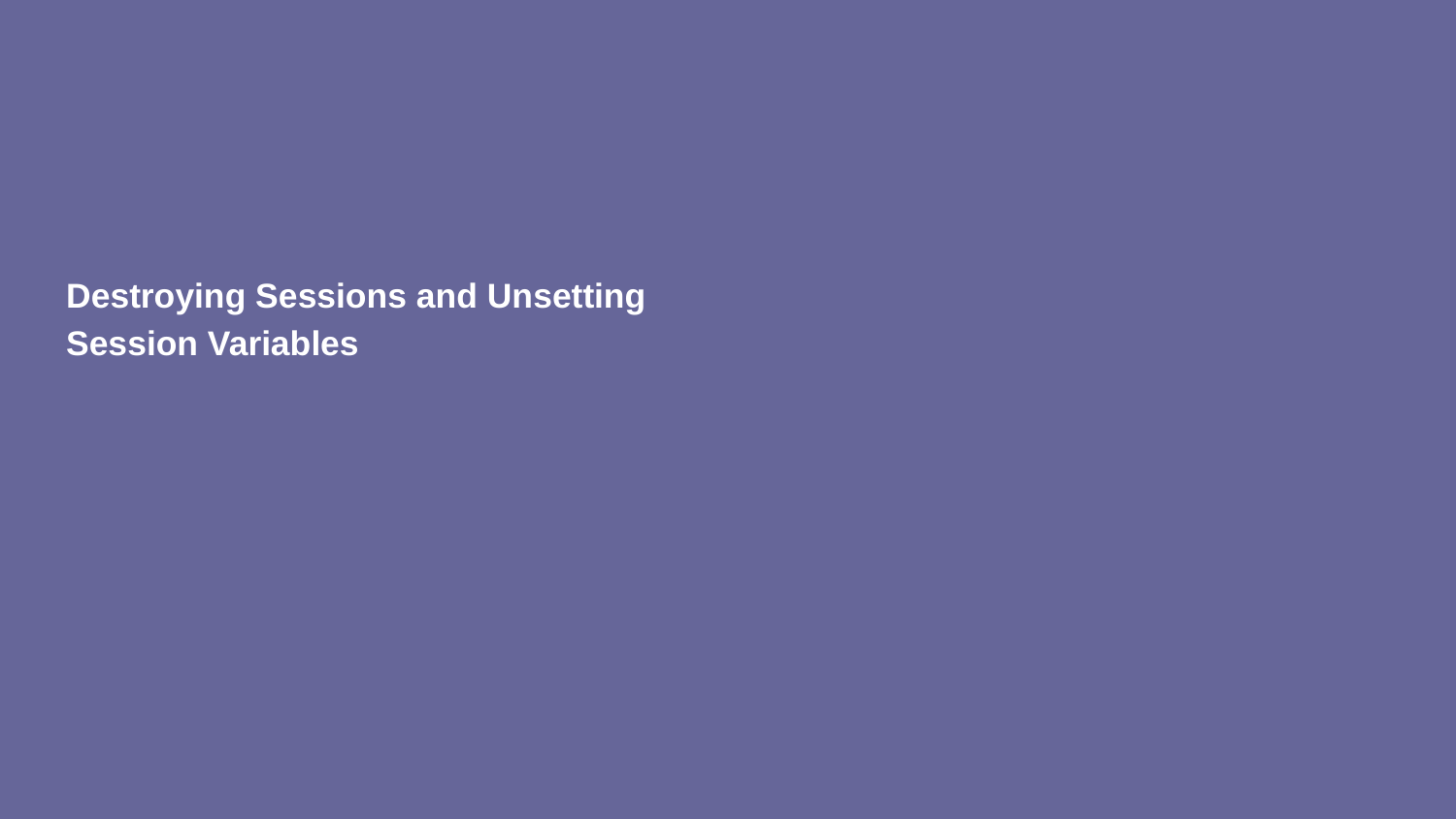

# Destroying Sessions and Unsetting
Session Variables